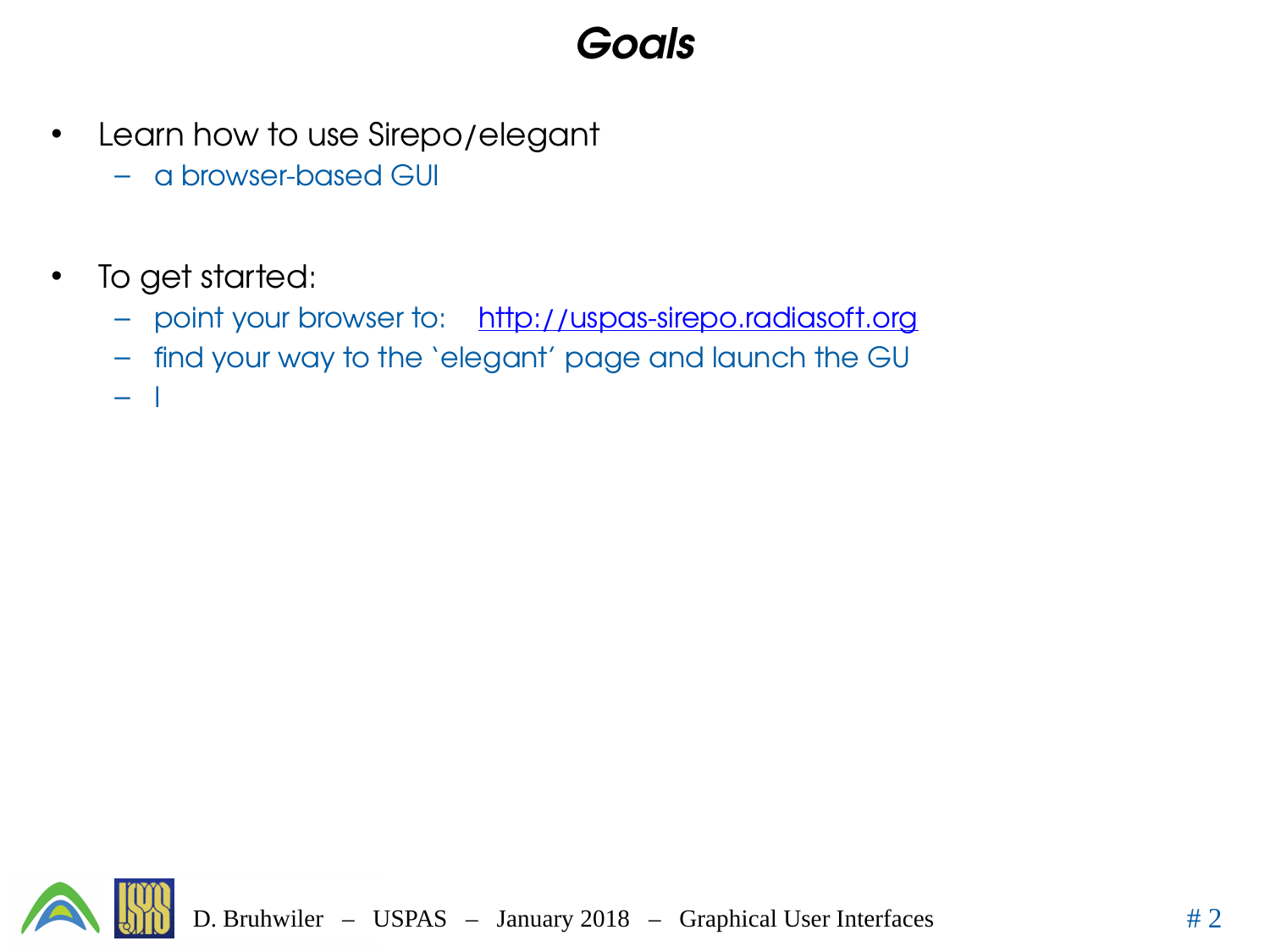

# Goals
Learn how to use Sirepo/elegant
a browser-based GUI

To get started:
point your browser to:    http://uspas-sirepo.radiasoft.org
find your way to the ‘elegant’ page and launch the GU
I